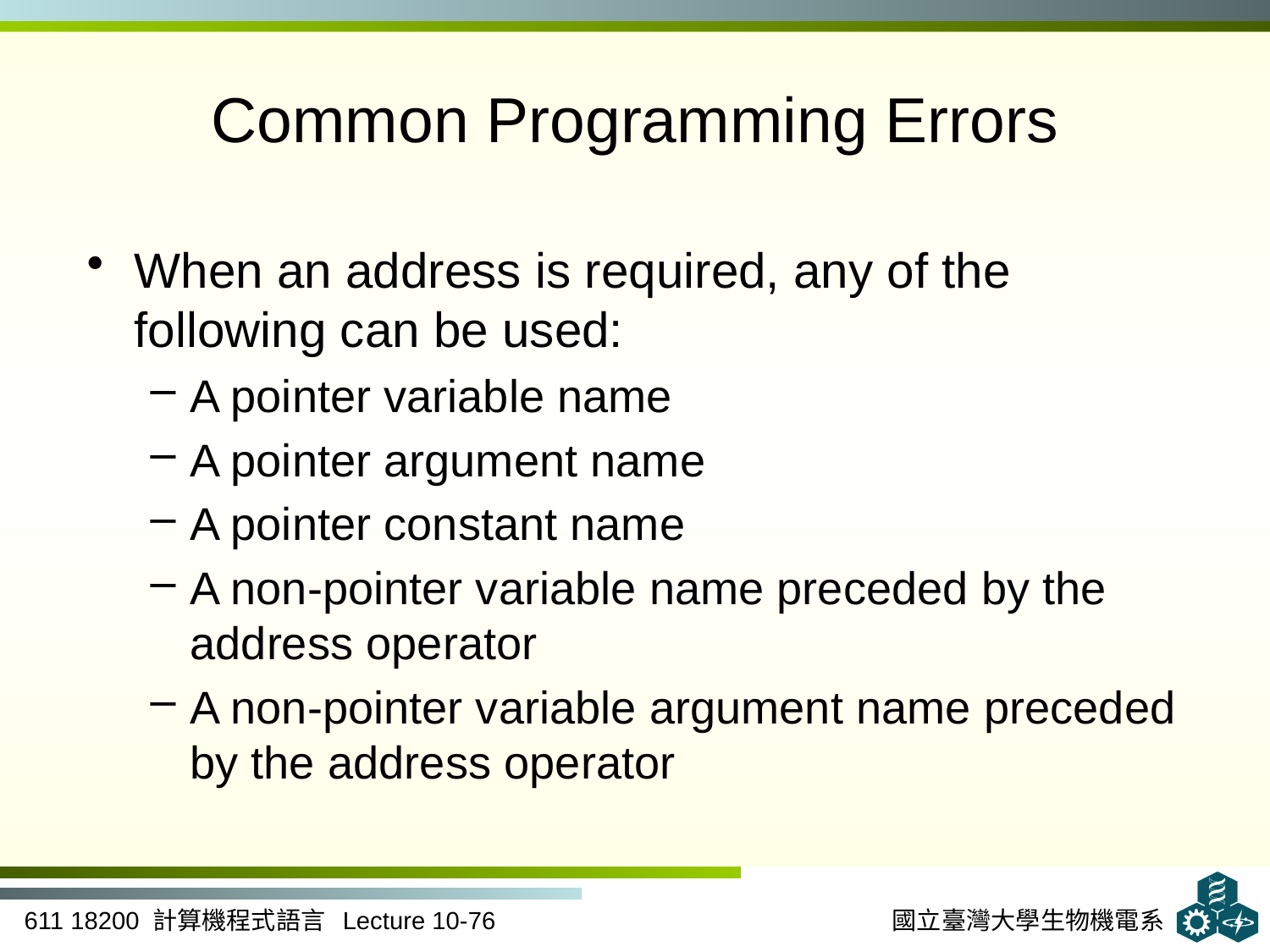

# Common Programming Errors
When an address is required, any of the following can be used:
A pointer variable name
A pointer argument name
A pointer constant name
A non-pointer variable name preceded by the address operator
A non-pointer variable argument name preceded by the address operator